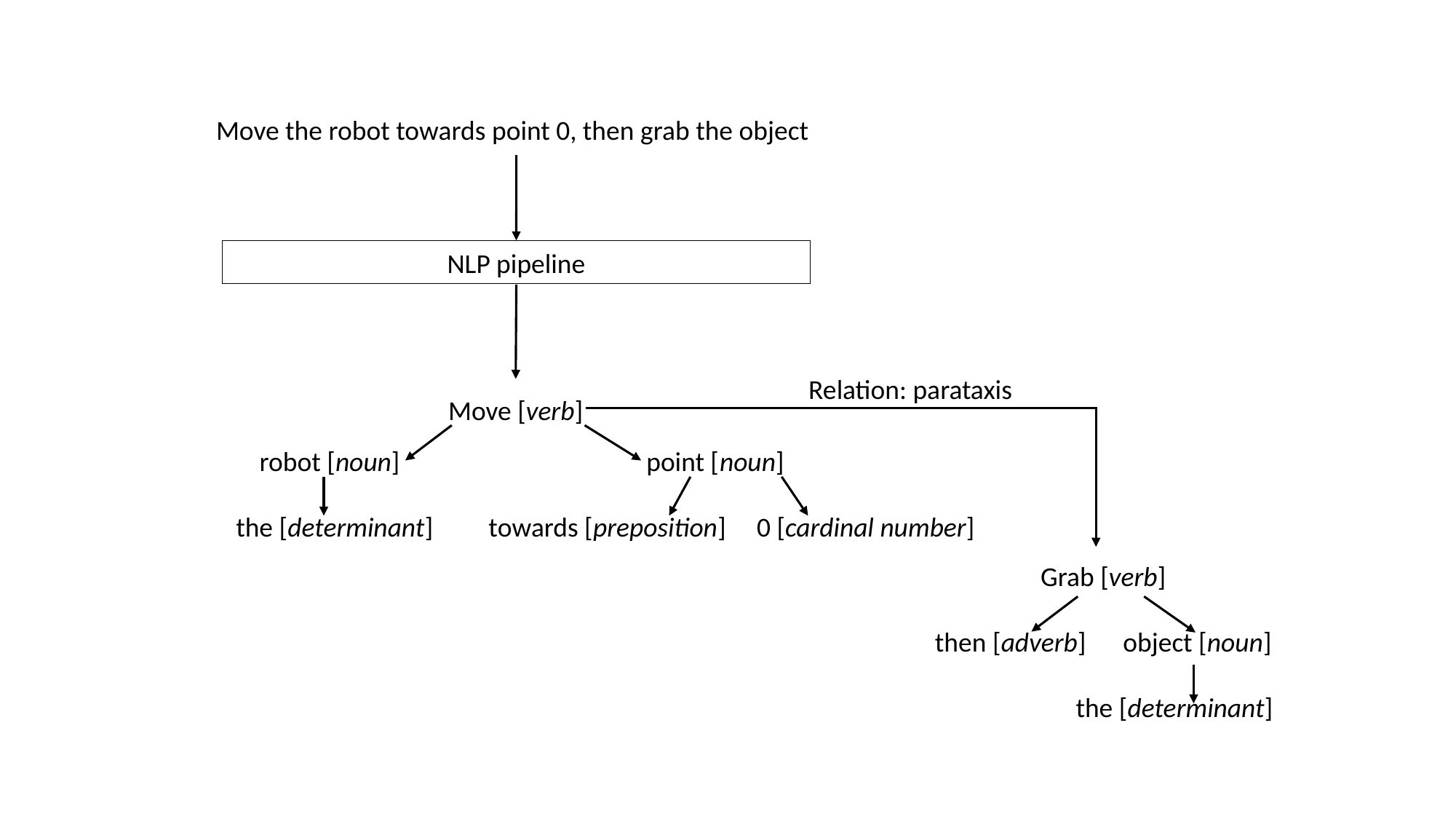

Move the robot towards point 0, then grab the object
NLP pipeline
Relation: parataxis
Move [verb]

  robot [noun]                                        point [noun]

                             the [determinant]         towards [preposition]     0 [cardinal number]

Grab [verb]

then [adverb]      object [noun]

                                  the [determinant]